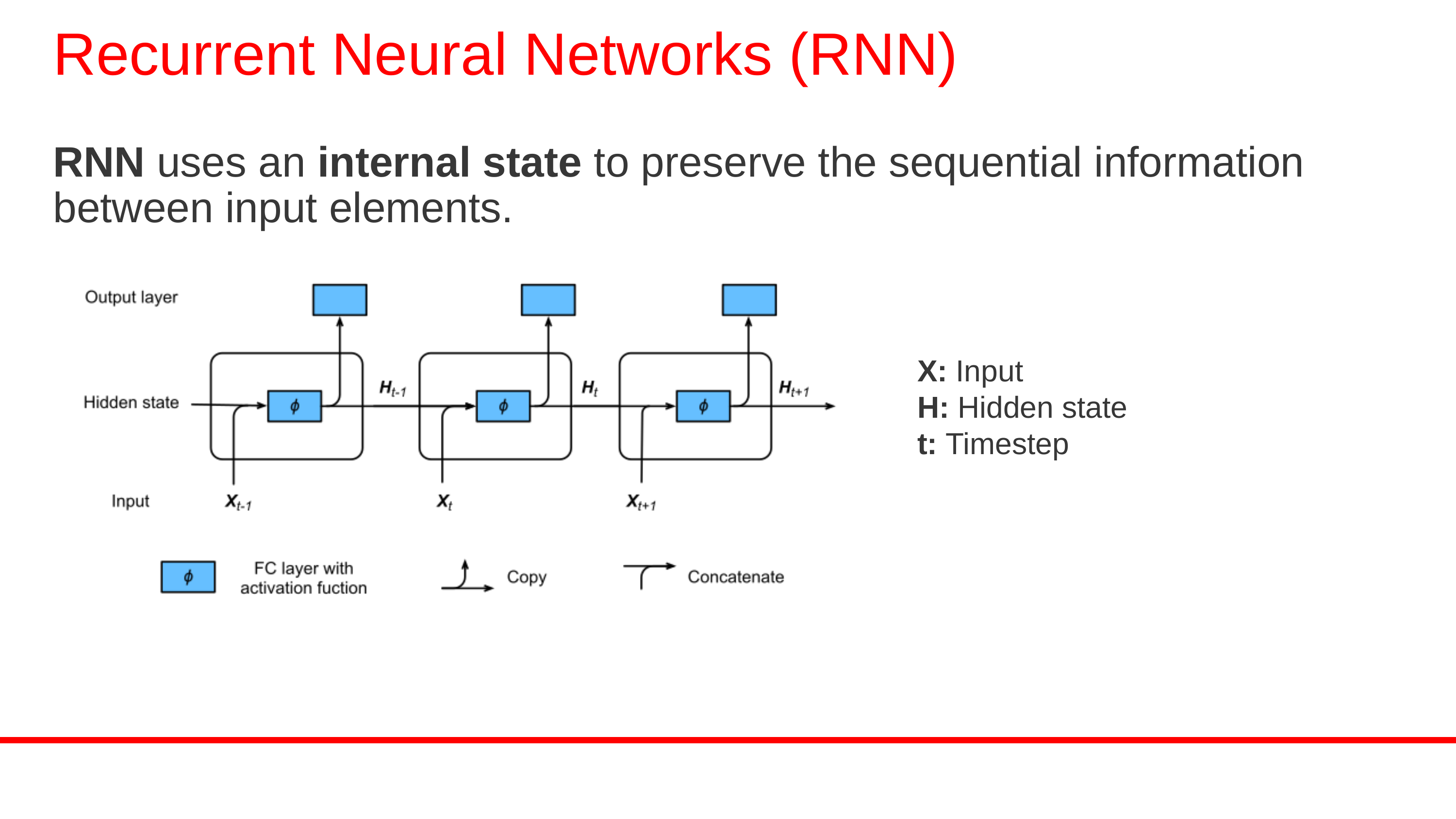

Recurrent Neural Networks (RNN)
RNN uses an internal state to preserve the sequential information between input elements.

X: Input
H: Hidden state
t: Timestep